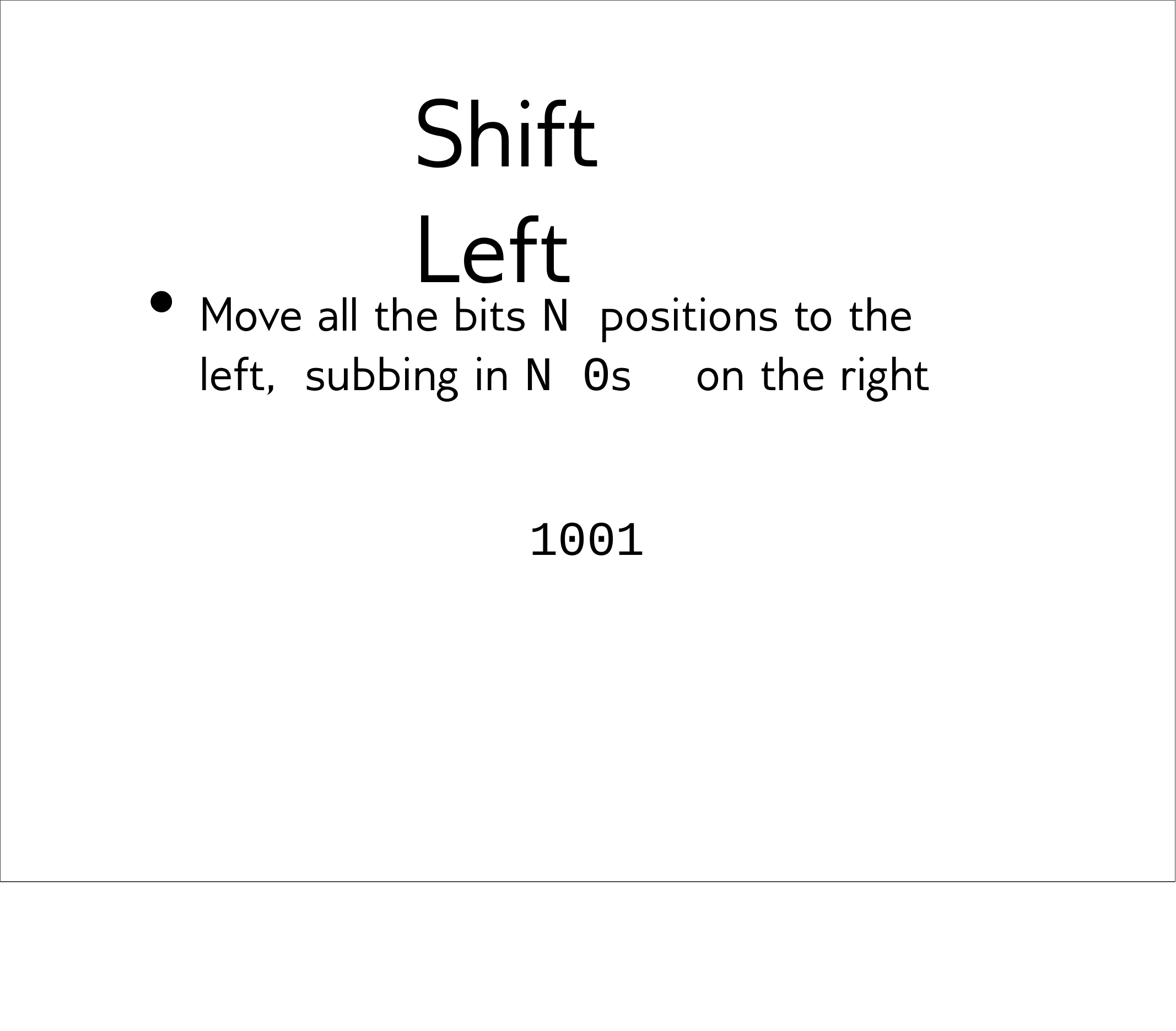

# Shift Left
Move all the bits N positions to the left,  subbing in N 0s	on the right

1001